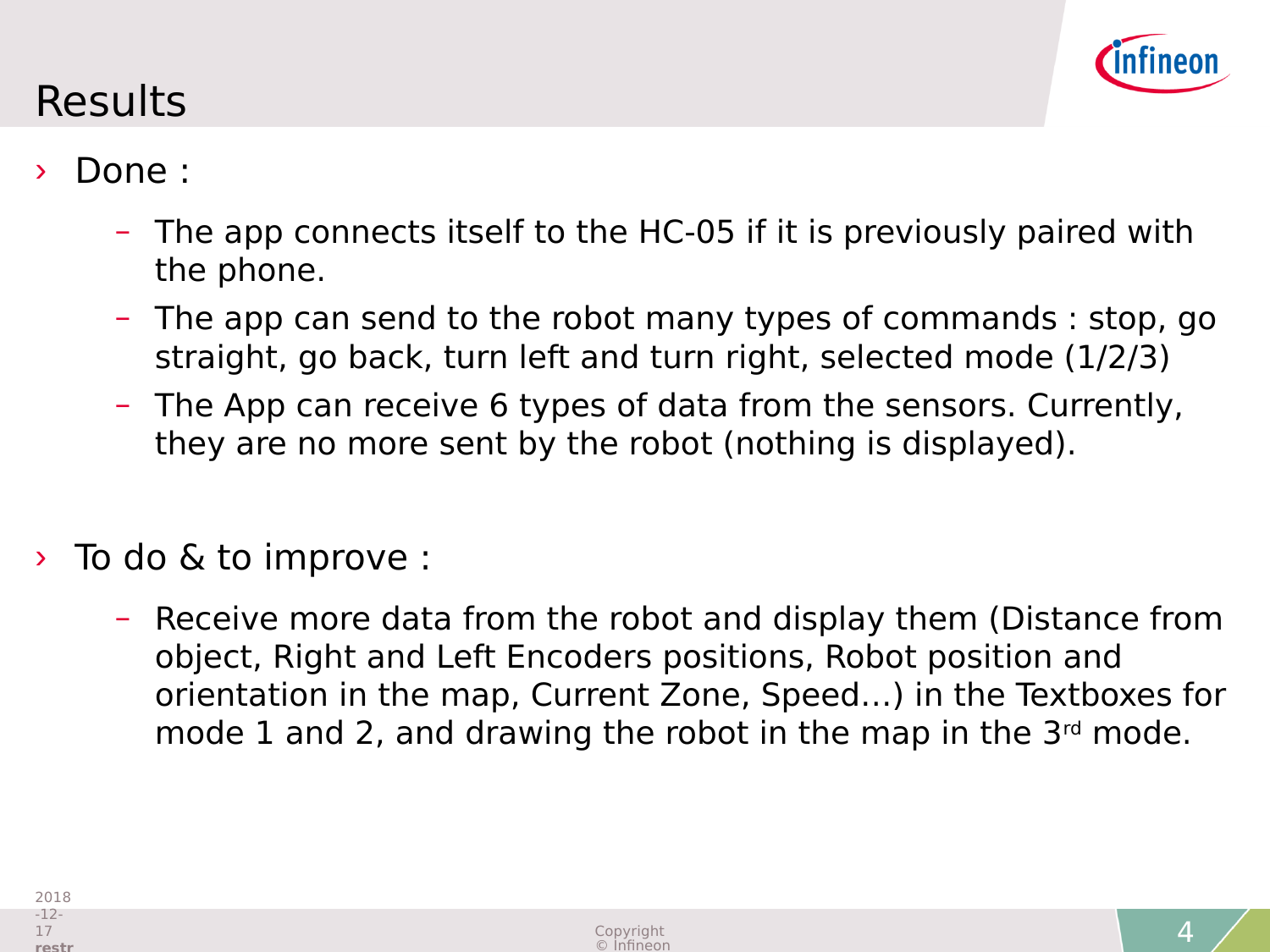

# Results
Done :
The app connects itself to the HC-05 if it is previously paired with the phone.
The app can send to the robot many types of commands : stop, go straight, go back, turn left and turn right, selected mode (1/2/3)
The App can receive 6 types of data from the sensors. Currently, they are no more sent by the robot (nothing is displayed).

To do & to improve :
Receive more data from the robot and display them (Distance from object, Right and Left Encoders positions, Robot position and orientation in the map, Current Zone, Speed…) in the Textboxes for mode 1 and 2, and drawing the robot in the map in the 3rd mode.

2018-12-17   restricted
Copyright © Infineon Technologies AG 2018. All rights reserved.
4